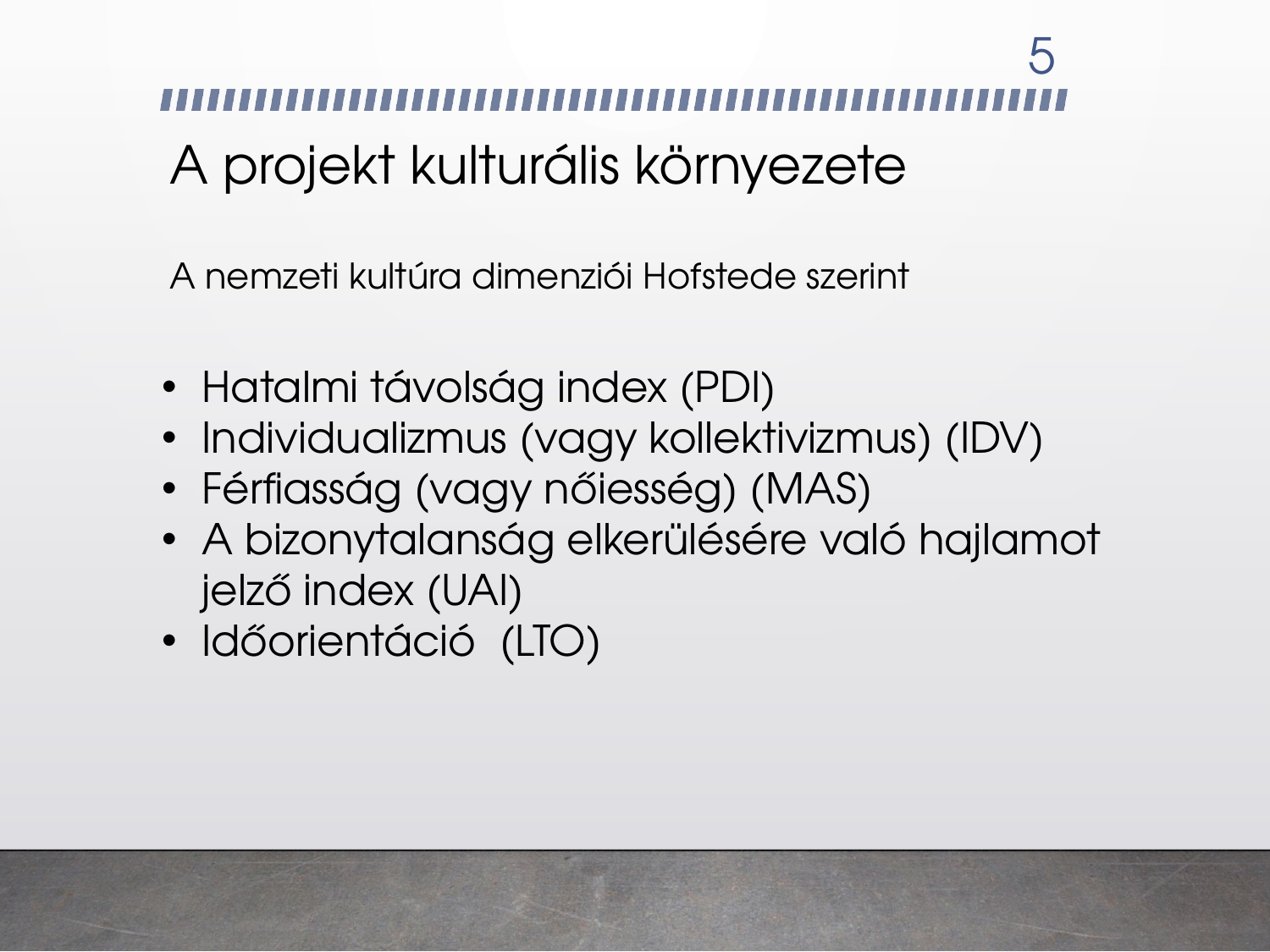

5
# A projekt kulturális környezete
A nemzeti kultúra dimenziói Hofstede szerint
Hatalmi távolság index (PDI)
Individualizmus (vagy kollektivizmus) (IDV)
Férfiasság (vagy nőiesség) (MAS)
A bizonytalanság elkerülésére való hajlamot jelző index (UAI)
Időorientáció  (LTO)